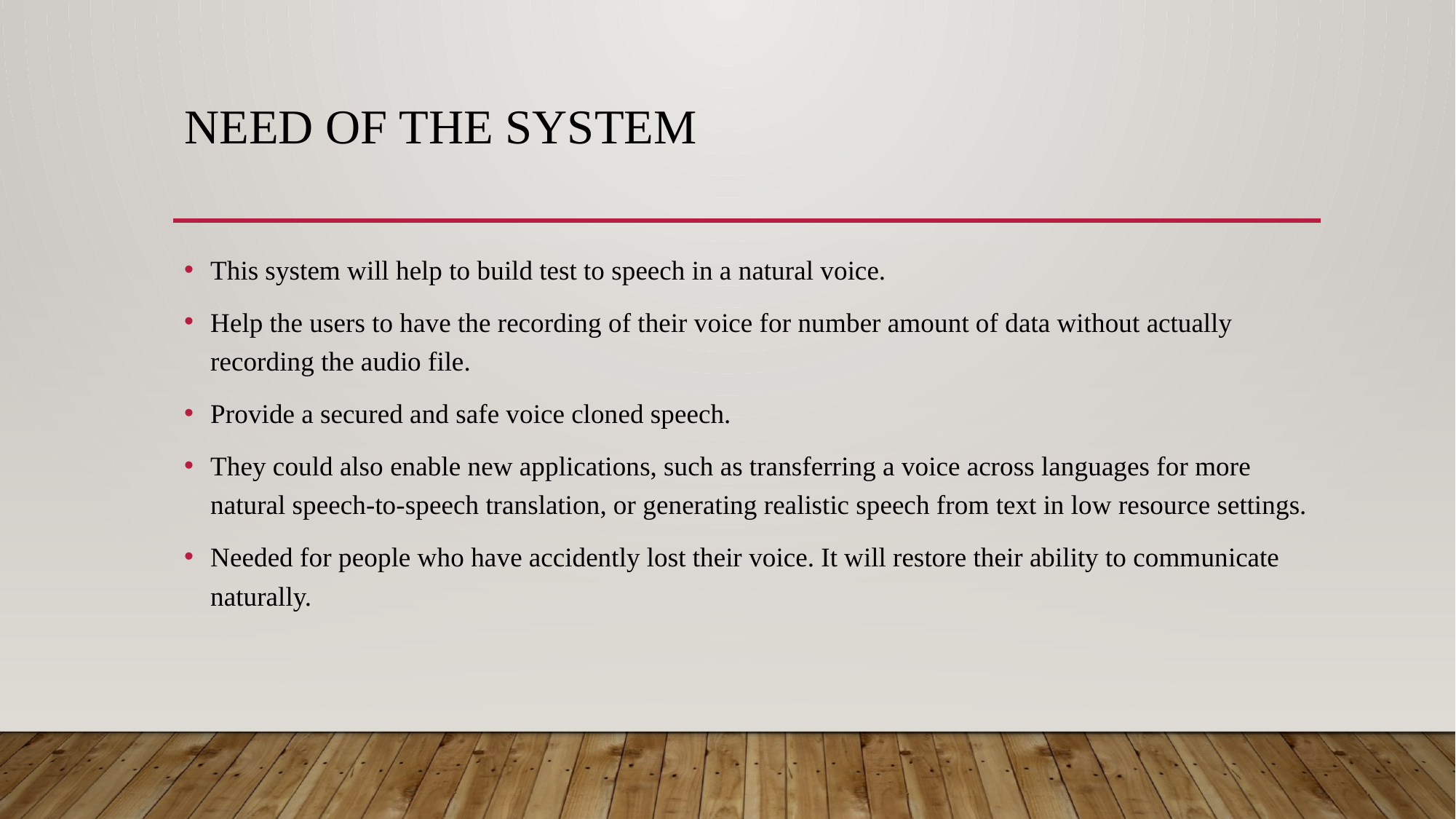

# Need of the system
This system will help to build test to speech in a natural voice.
Help the users to have the recording of their voice for number amount of data without actually recording the audio file.
Provide a secured and safe voice cloned speech.
They could also enable new applications, such as transferring a voice across languages for more natural speech-to-speech translation, or generating realistic speech from text in low resource settings.
Needed for people who have accidently lost their voice. It will restore their ability to communicate naturally.